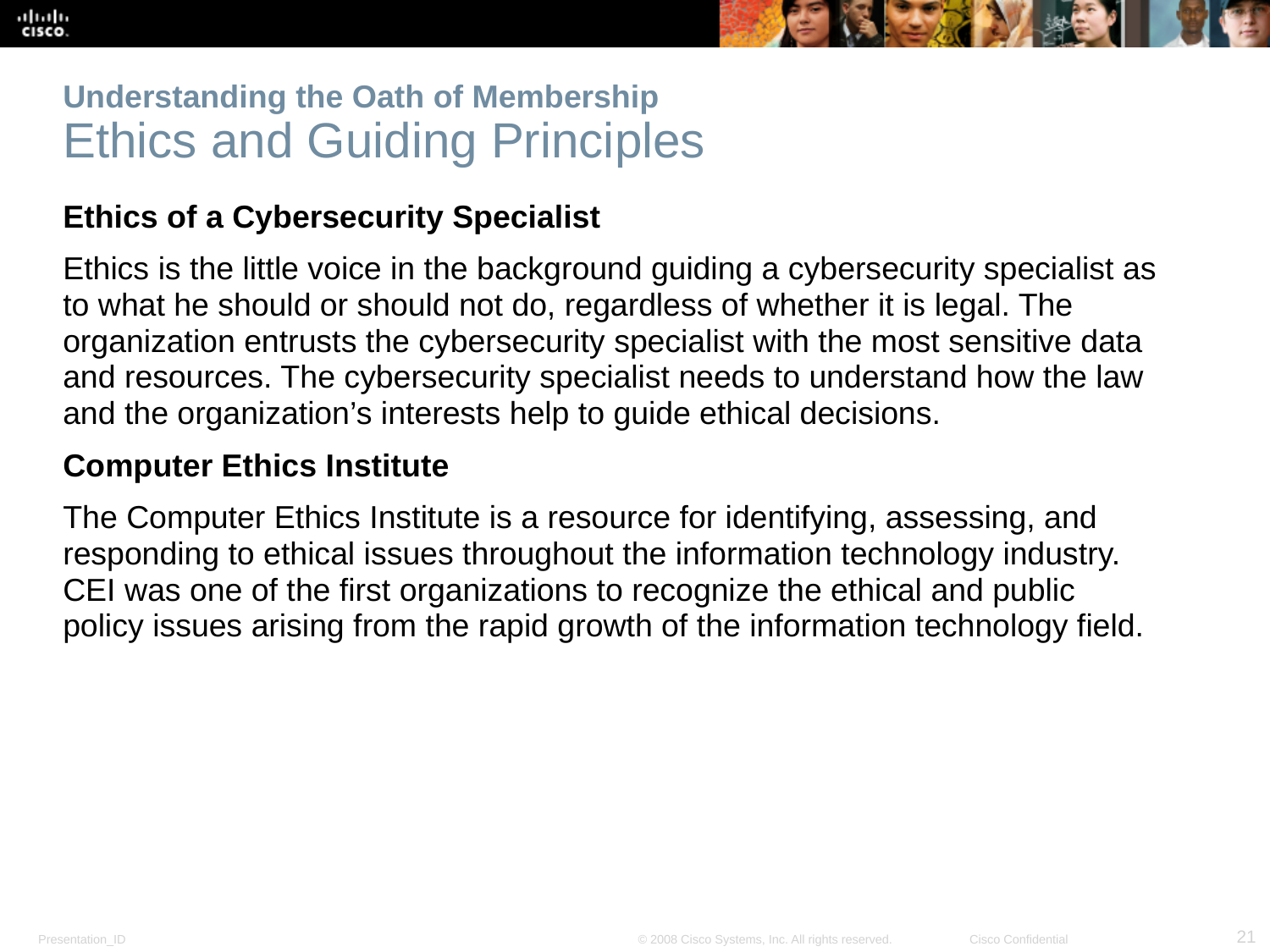

# Understanding the Oath of Membership Ethics and Guiding Principles
Ethics of a Cybersecurity Specialist
Ethics is the little voice in the background guiding a cybersecurity specialist as to what he should or should not do, regardless of whether it is legal. The organization entrusts the cybersecurity specialist with the most sensitive data and resources. The cybersecurity specialist needs to understand how the law and the organization’s interests help to guide ethical decisions.
Computer Ethics Institute
The Computer Ethics Institute is a resource for identifying, assessing, and responding to ethical issues throughout the information technology industry. CEI was one of the first organizations to recognize the ethical and public policy issues arising from the rapid growth of the information technology field.